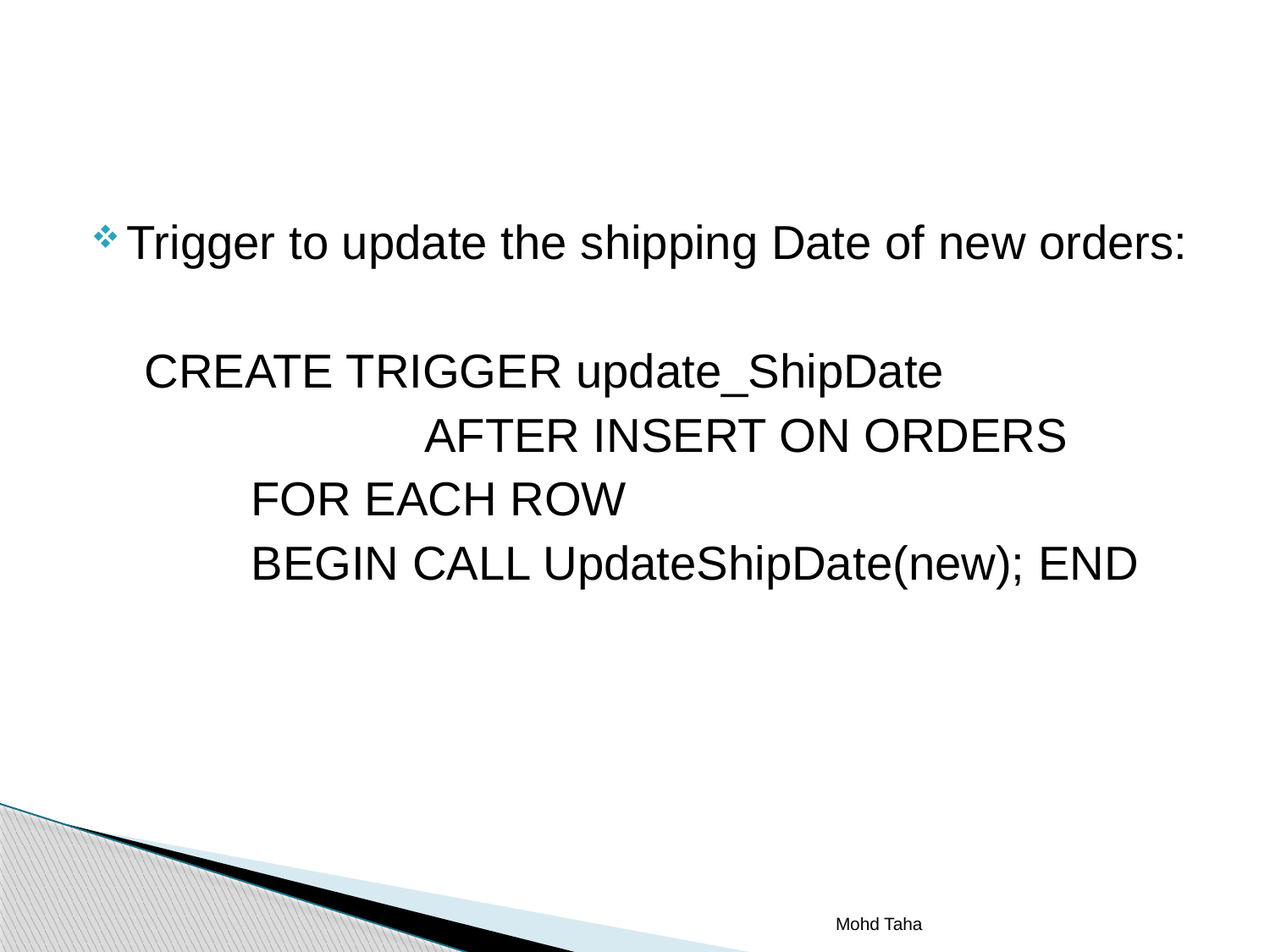

Trigger to update the shipping Date of new orders:

    CREATE TRIGGER update_ShipDate
                         AFTER INSERT ON ORDERS
            FOR EACH ROW
            BEGIN CALL UpdateShipDate(new); END

Mohd Taha